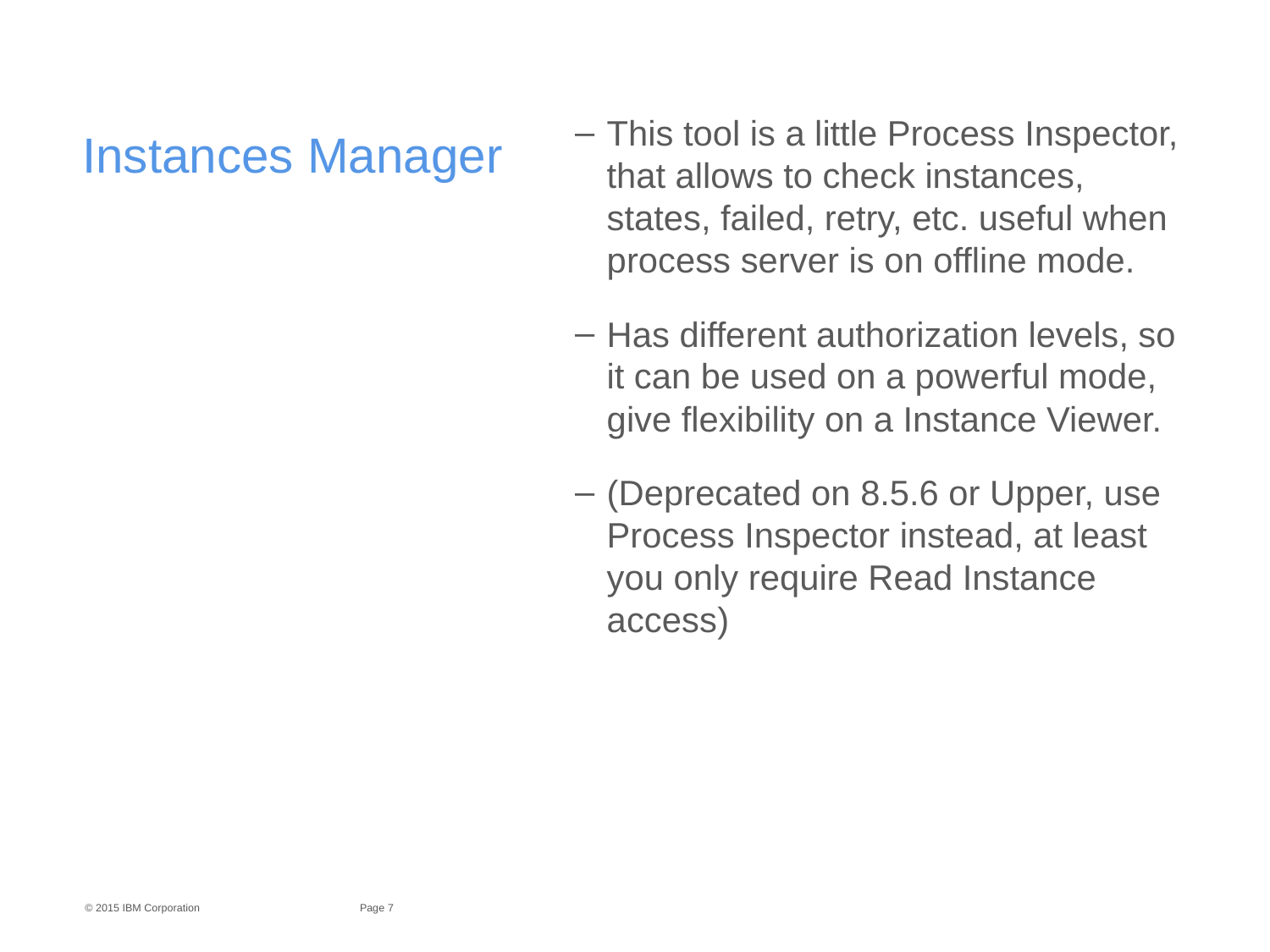

# Instances Manager
This tool is a little Process Inspector, that allows to check instances, states, failed, retry, etc. useful when process server is on offline mode.
Has different authorization levels, so it can be used on a powerful mode, give flexibility on a Instance Viewer.
(Deprecated on 8.5.6 or Upper, use Process Inspector instead, at least you only require Read Instance access)